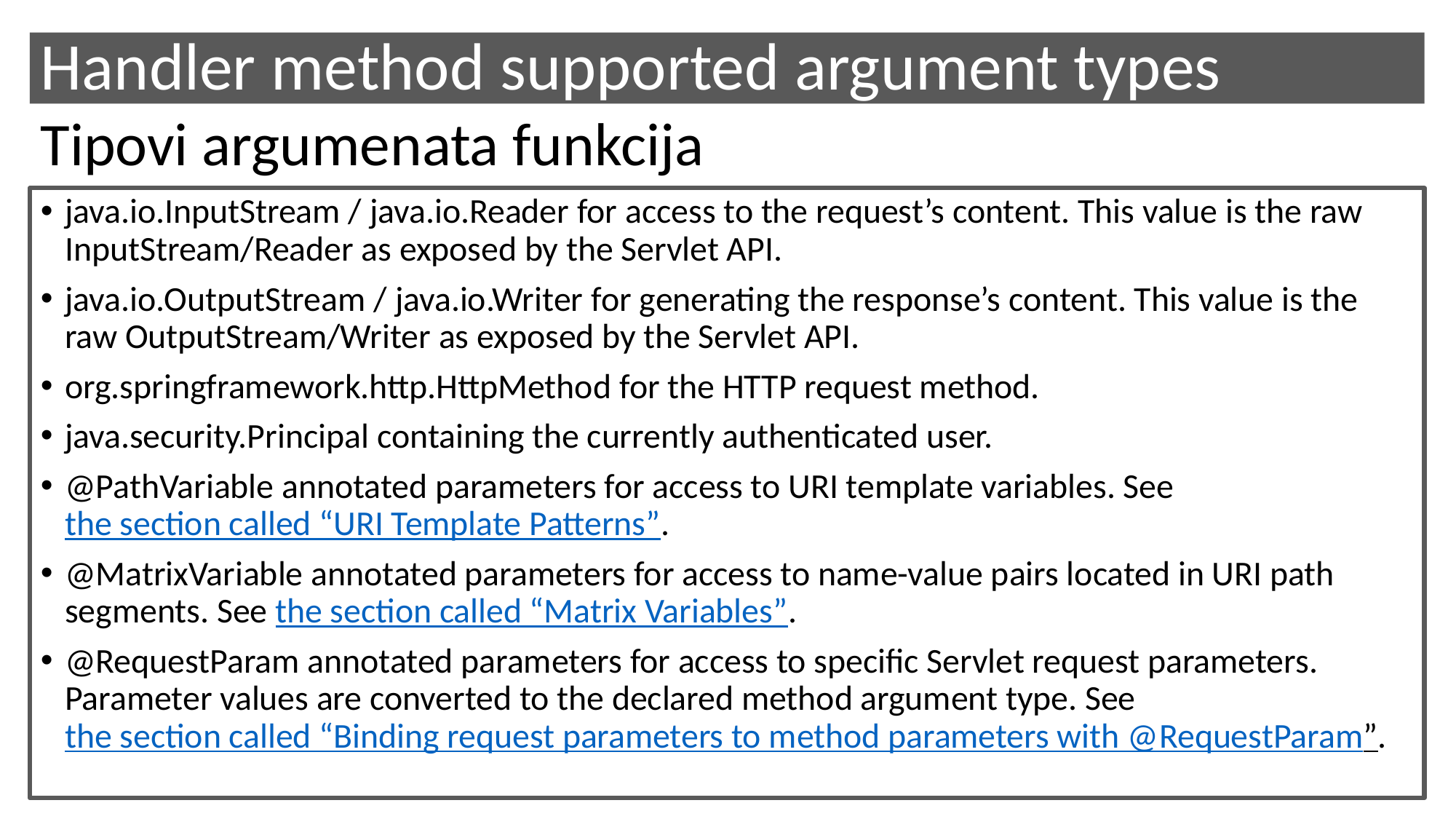

Handler method supported argument types
Tipovi argumenata funkcija
java.io.InputStream / java.io.Reader for access to the request’s content. This value is the raw InputStream/Reader as exposed by the Servlet API.
java.io.OutputStream / java.io.Writer for generating the response’s content. This value is the raw OutputStream/Writer as exposed by the Servlet API.
org.springframework.http.HttpMethod for the HTTP request method.
java.security.Principal containing the currently authenticated user.
@PathVariable annotated parameters for access to URI template variables. See the section called “URI Template Patterns”.
@MatrixVariable annotated parameters for access to name-value pairs located in URI path segments. See the section called “Matrix Variables”.
@RequestParam annotated parameters for access to specific Servlet request parameters. Parameter values are converted to the declared method argument type. See the section called “Binding request parameters to method parameters with @RequestParam”.